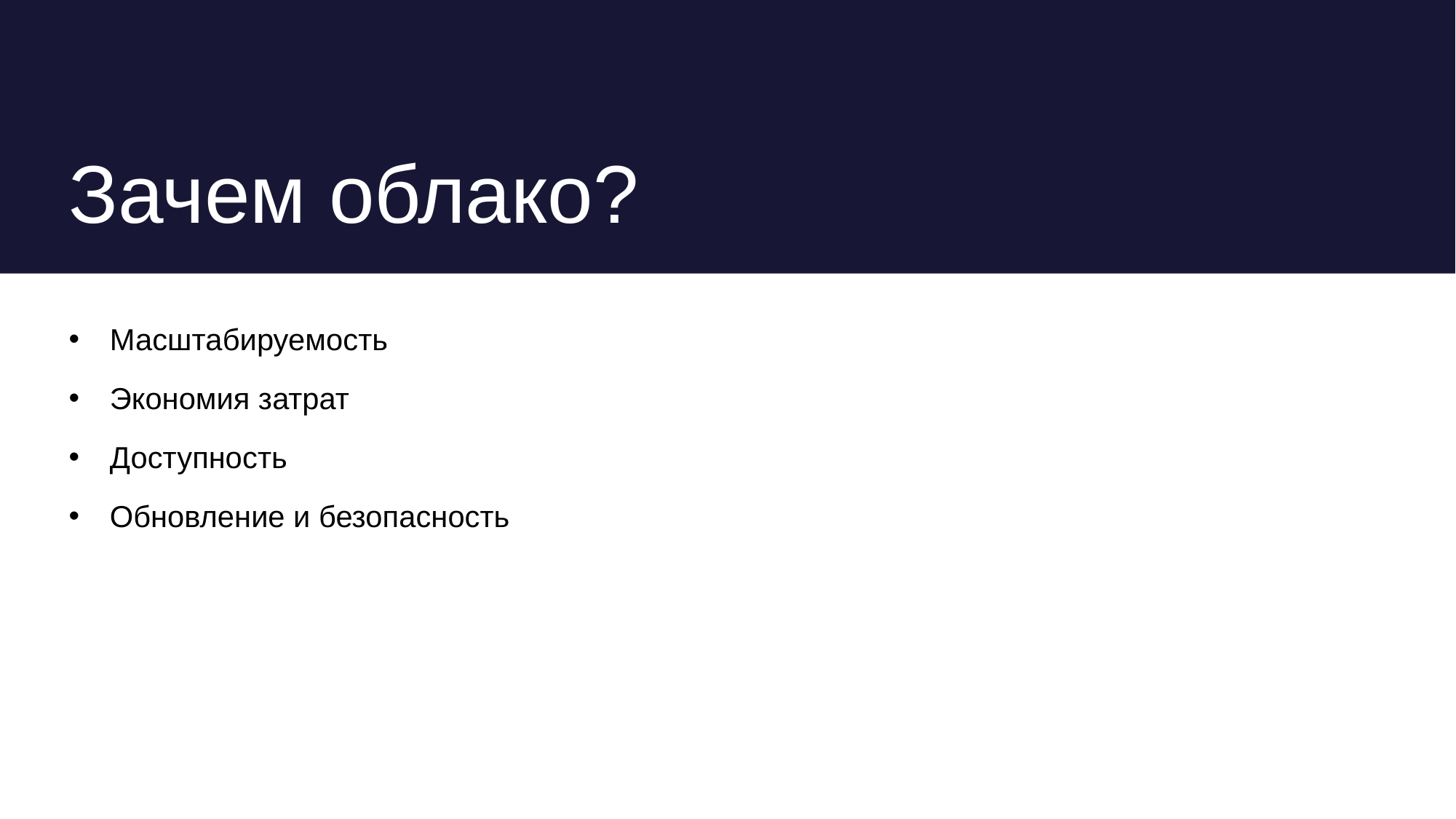

# Зачем облако?
Масштабируемость
Экономия затрат
Доступность
Обновление и безопасность